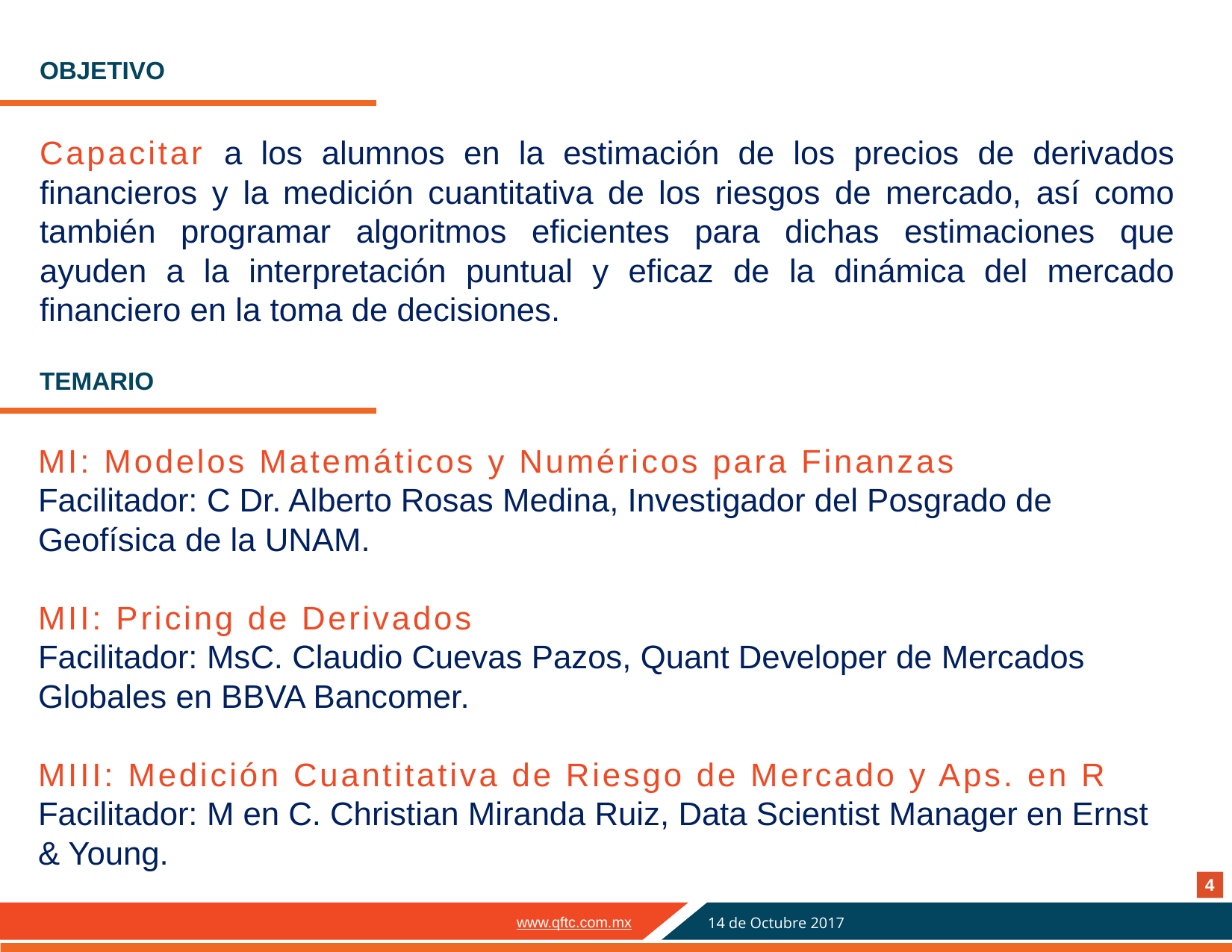

OBJETIVO

Capacitar a los alumnos en la estimación de los precios de derivados financieros y la medición cuantitativa de los riesgos de mercado, así como también programar algoritmos eficientes para dichas estimaciones que ayuden a la interpretación puntual y eficaz de la dinámica del mercado financiero en la toma de decisiones.
TEMARIO

MI: Modelos Matemáticos y Numéricos para Finanzas
Facilitador: C Dr. Alberto Rosas Medina, Investigador del Posgrado de Geofísica de la UNAM.

MII: Pricing de Derivados
Facilitador: MsC. Claudio Cuevas Pazos, Quant Developer de Mercados Globales en BBVA Bancomer.

MIII: Medición Cuantitativa de Riesgo de Mercado y Aps. en R Facilitador: M en C. Christian Miranda Ruiz, Data Scientist Manager en Ernst & Young.
4

14 de Octubre 2017

www.qftc.com.mx